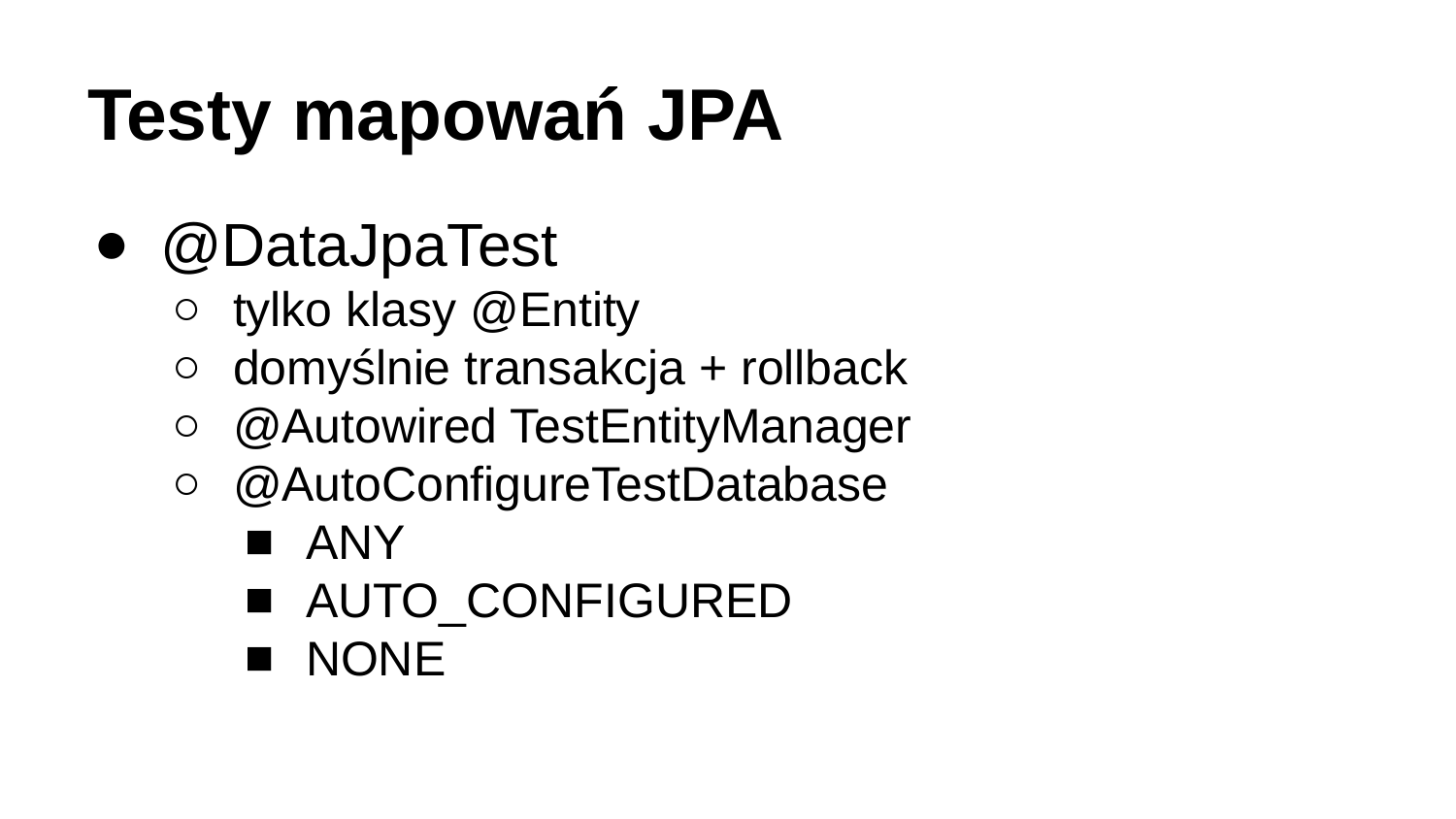

# Testy mapowań JPA
@DataJpaTest
tylko klasy @Entity
domyślnie transakcja + rollback
@Autowired TestEntityManager
@AutoConfigureTestDatabase
ANY
AUTO_CONFIGURED
NONE